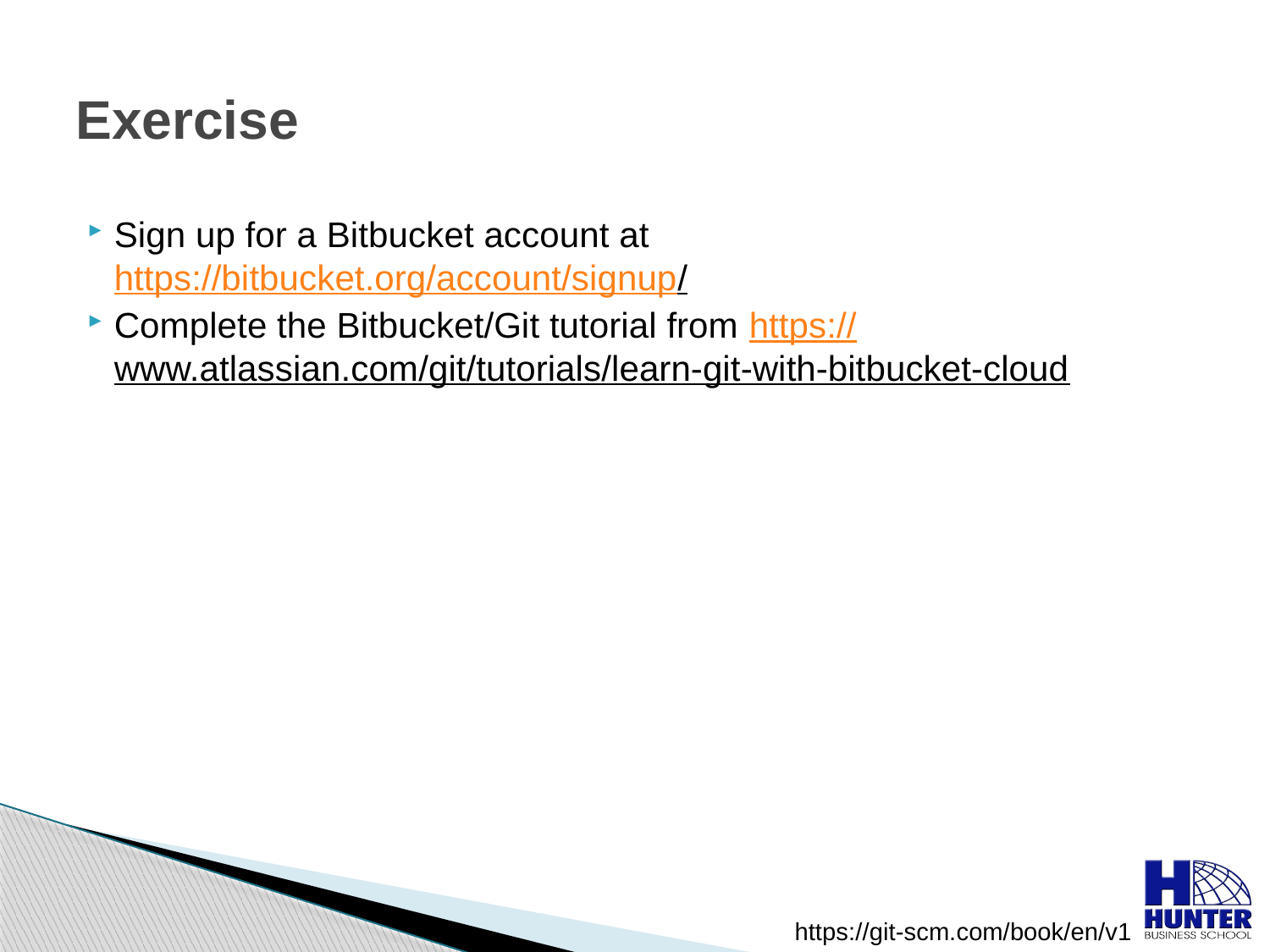

# Exercise
Sign up for a Bitbucket account at https://bitbucket.org/account/signup/
Complete the Bitbucket/Git tutorial from https://www.atlassian.com/git/tutorials/learn-git-with-bitbucket-cloud
https://git-scm.com/book/en/v1